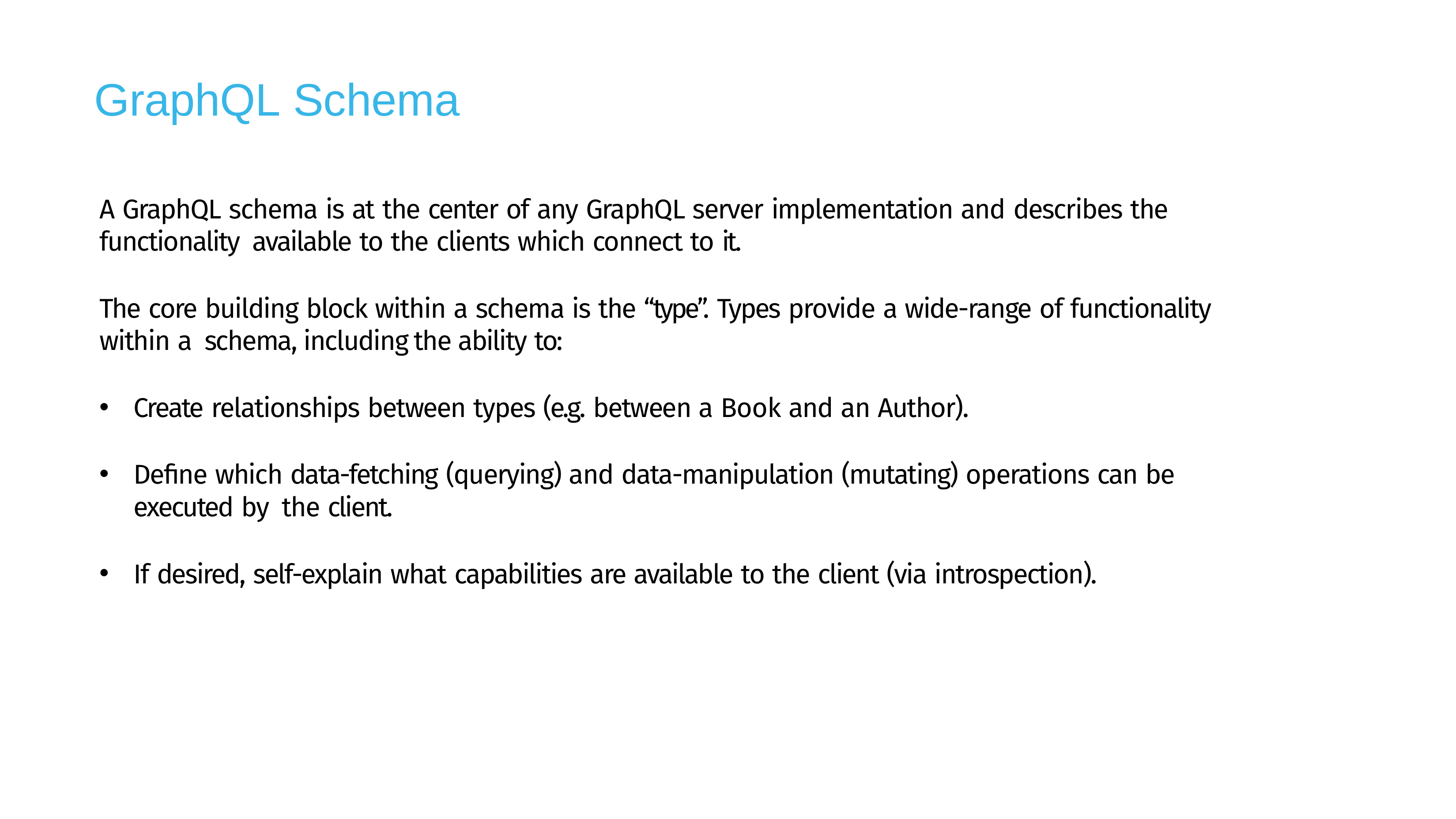

# GraphQL Schema
A GraphQL schema is at the center of any GraphQL server implementation and describes the functionality  available to the clients which connect to it.

The core building block within a schema is the “type”. Types provide a wide-range of functionality within a  schema, including the ability to:

Create relationships between types (e.g. between a Book and an Author).

Define which data-fetching (querying) and data-manipulation (mutating) operations can be executed by  the client.

If desired, self-explain what capabilities are available to the client (via introspection).